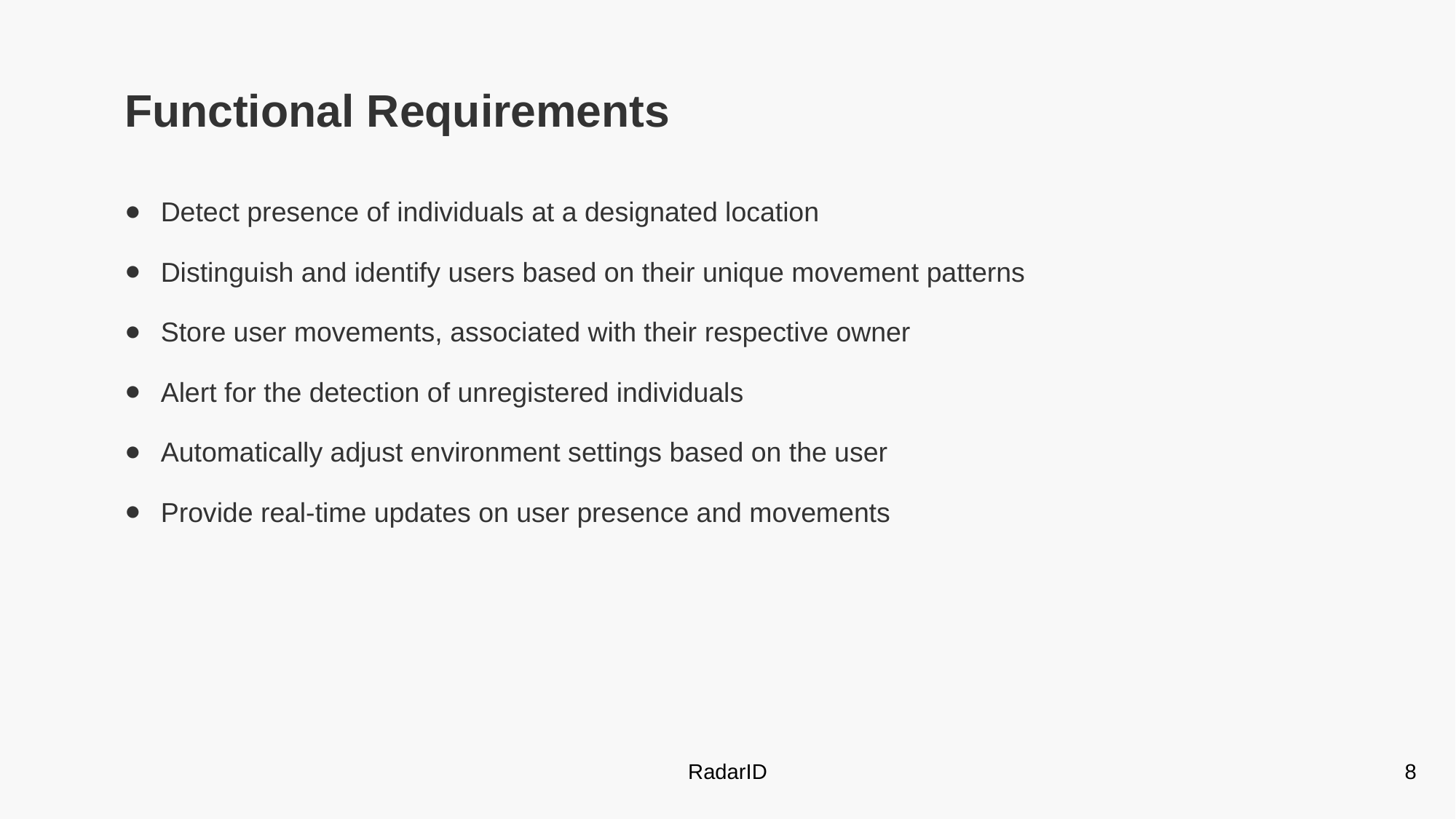

# Functional Requirements
Detect presence of individuals at a designated location
Distinguish and identify users based on their unique movement patterns
Store user movements, associated with their respective owner
Alert for the detection of unregistered individuals
Automatically adjust environment settings based on the user
Provide real-time updates on user presence and movements

RadarID
8